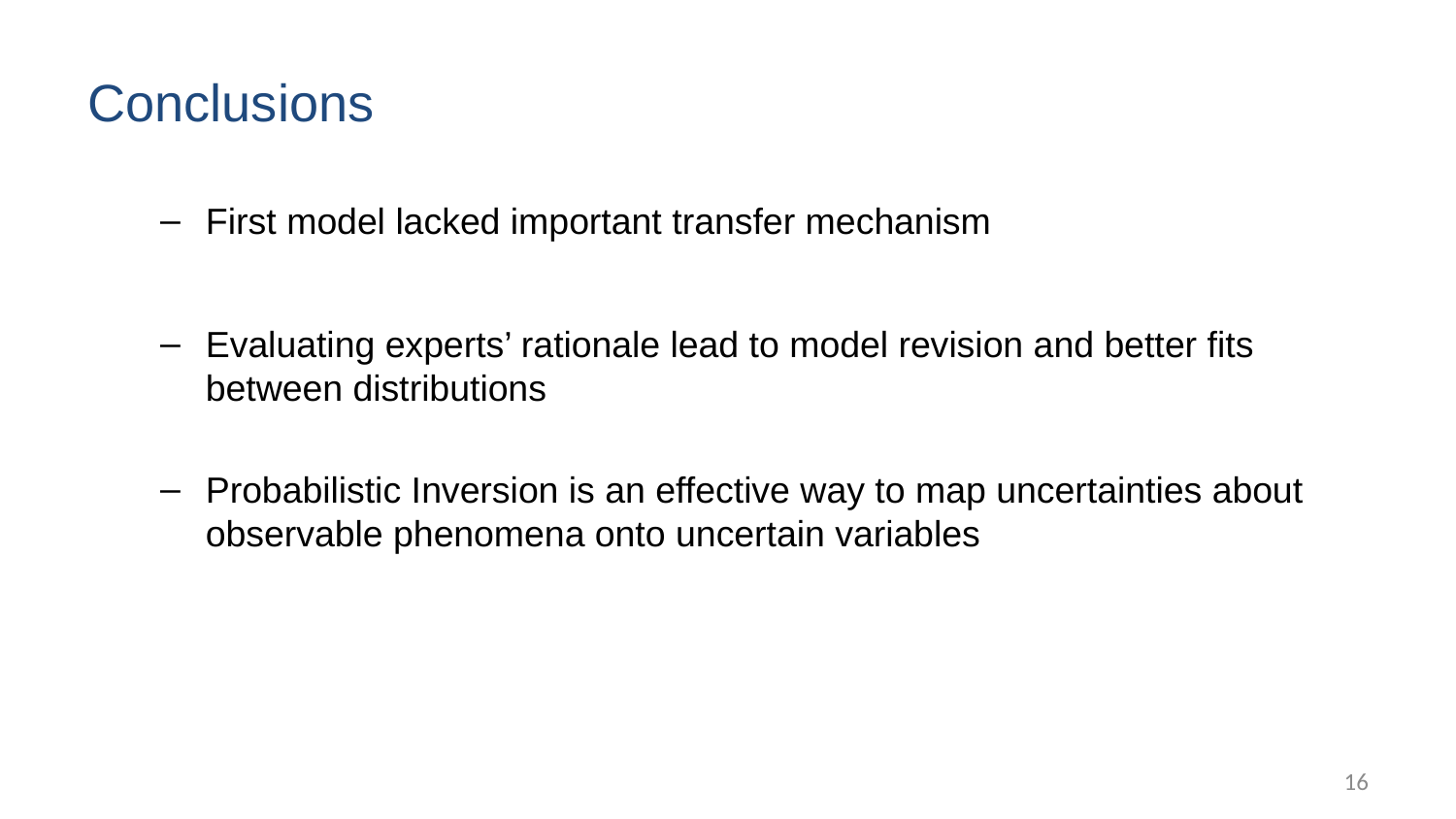

# Conclusions
First model lacked important transfer mechanism

Evaluating experts’ rationale lead to model revision and better fits between distributions

Probabilistic Inversion is an effective way to map uncertainties about observable phenomena onto uncertain variables
16